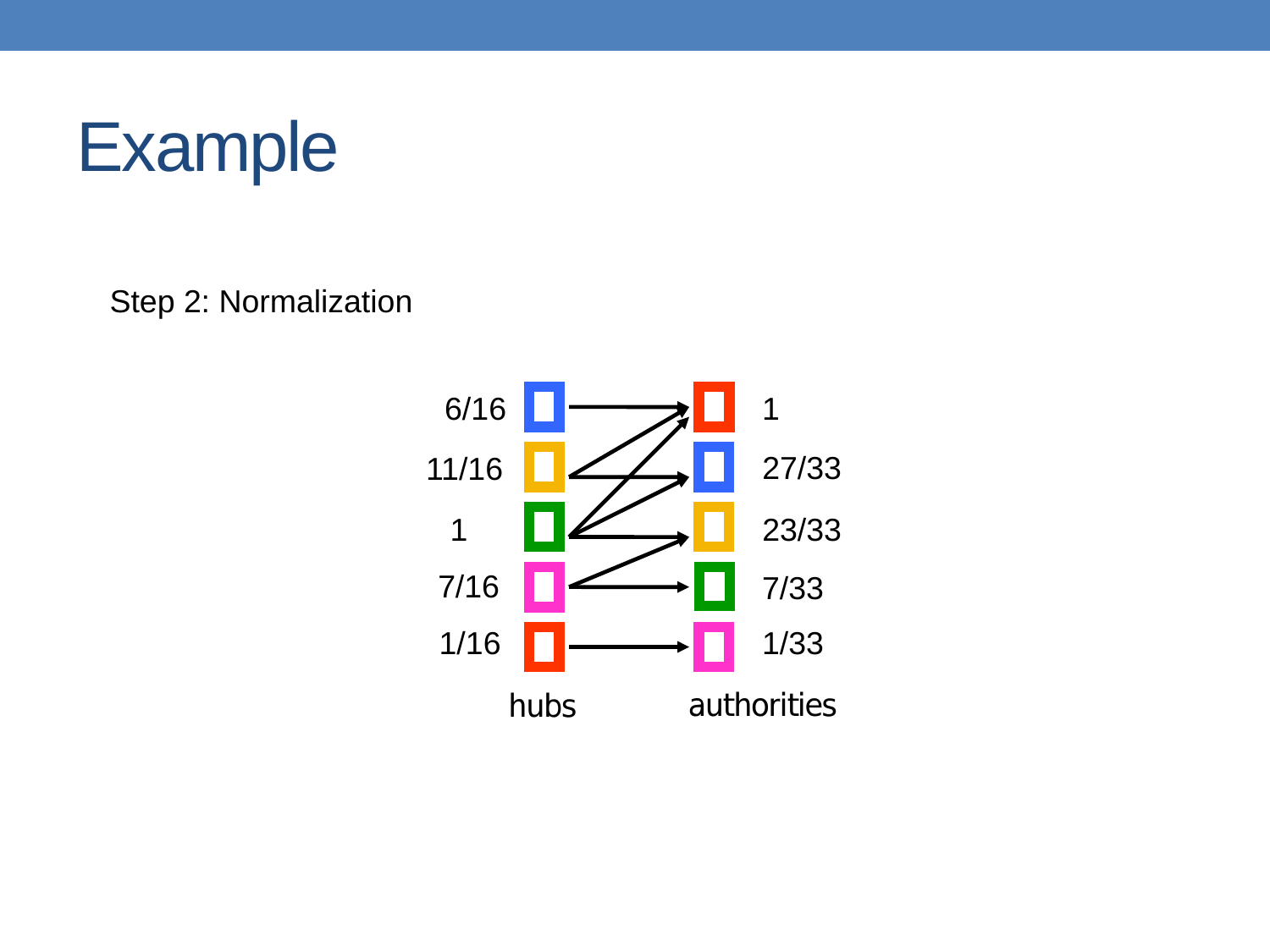

# Example
Step 2: Normalization
6/16
1

27/33
11/16

1
23/33

7/16
7/33

1/16
1/33

authorities
hubs